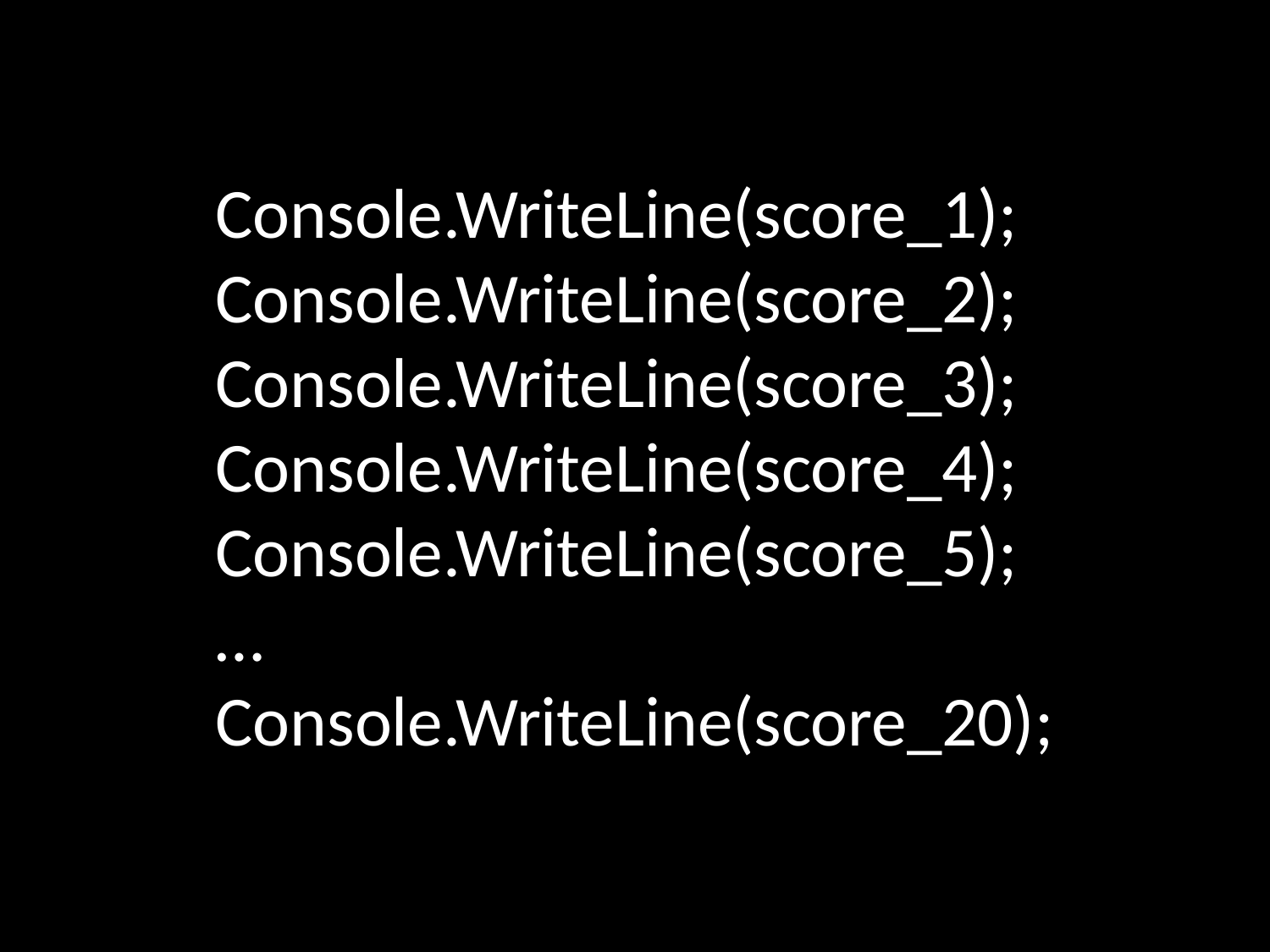

Console.WriteLine(score_1);
Console.WriteLine(score_2);
Console.WriteLine(score_3);
Console.WriteLine(score_4);
Console.WriteLine(score_5);
…
Console.WriteLine(score_20);